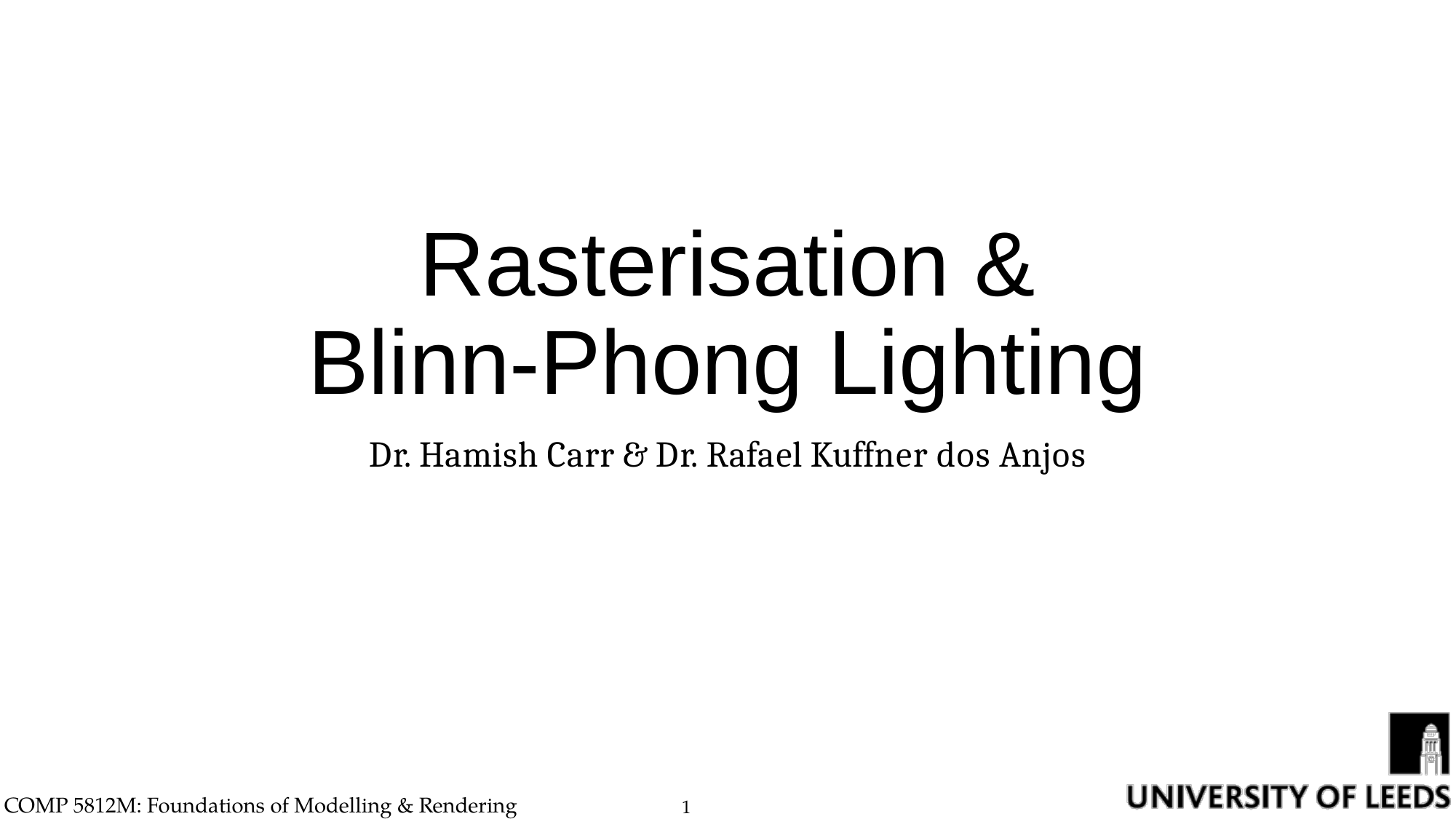

# Rasterisation & Blinn-Phong Lighting
Dr. Hamish Carr & Dr. Rafael Kuffner dos Anjos